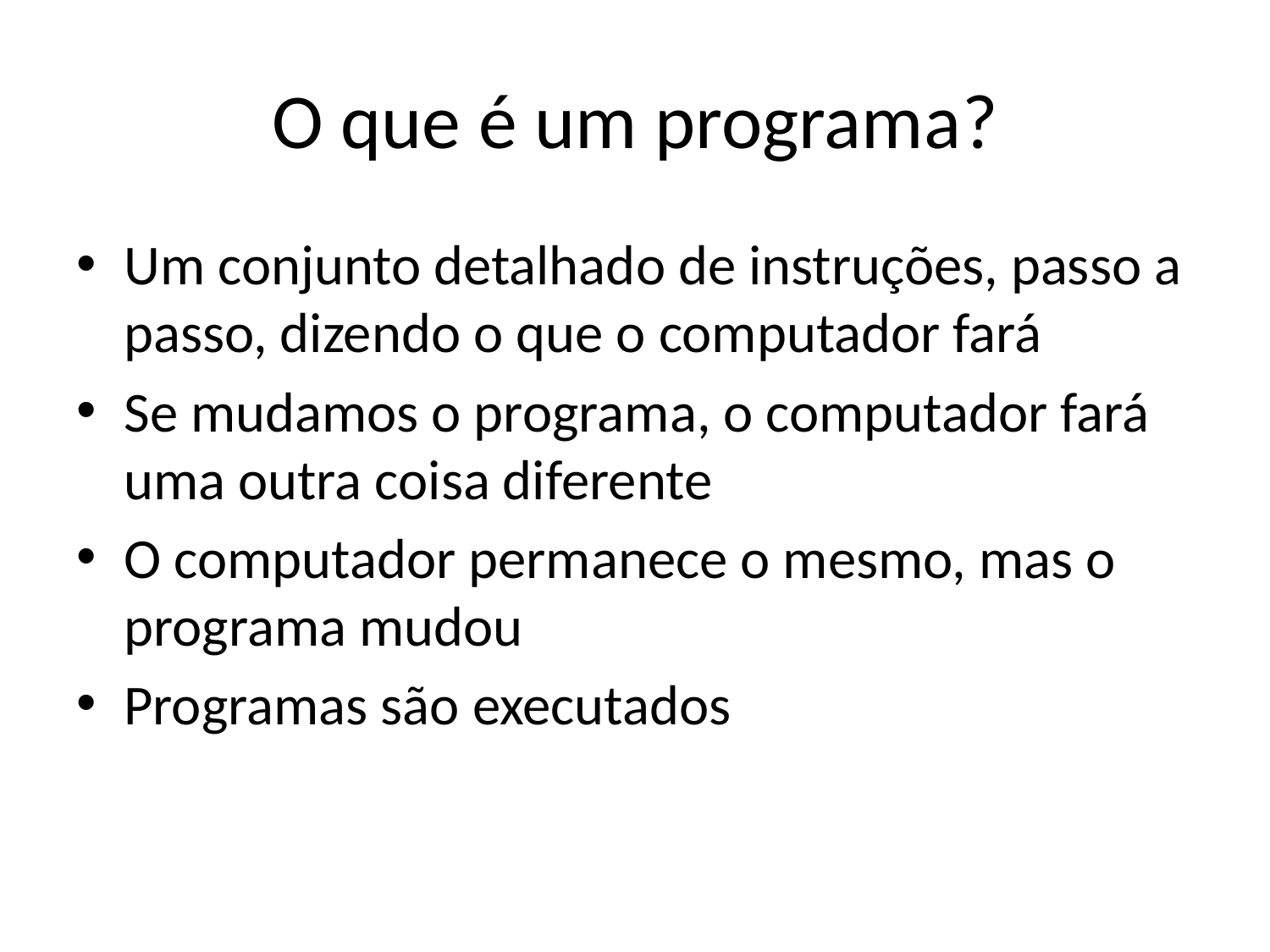

# O que é um programa?
Um conjunto detalhado de instruções, passo a passo, dizendo o que o computador fará
Se mudamos o programa, o computador fará uma outra coisa diferente
O computador permanece o mesmo, mas o programa mudou
Programas são executados